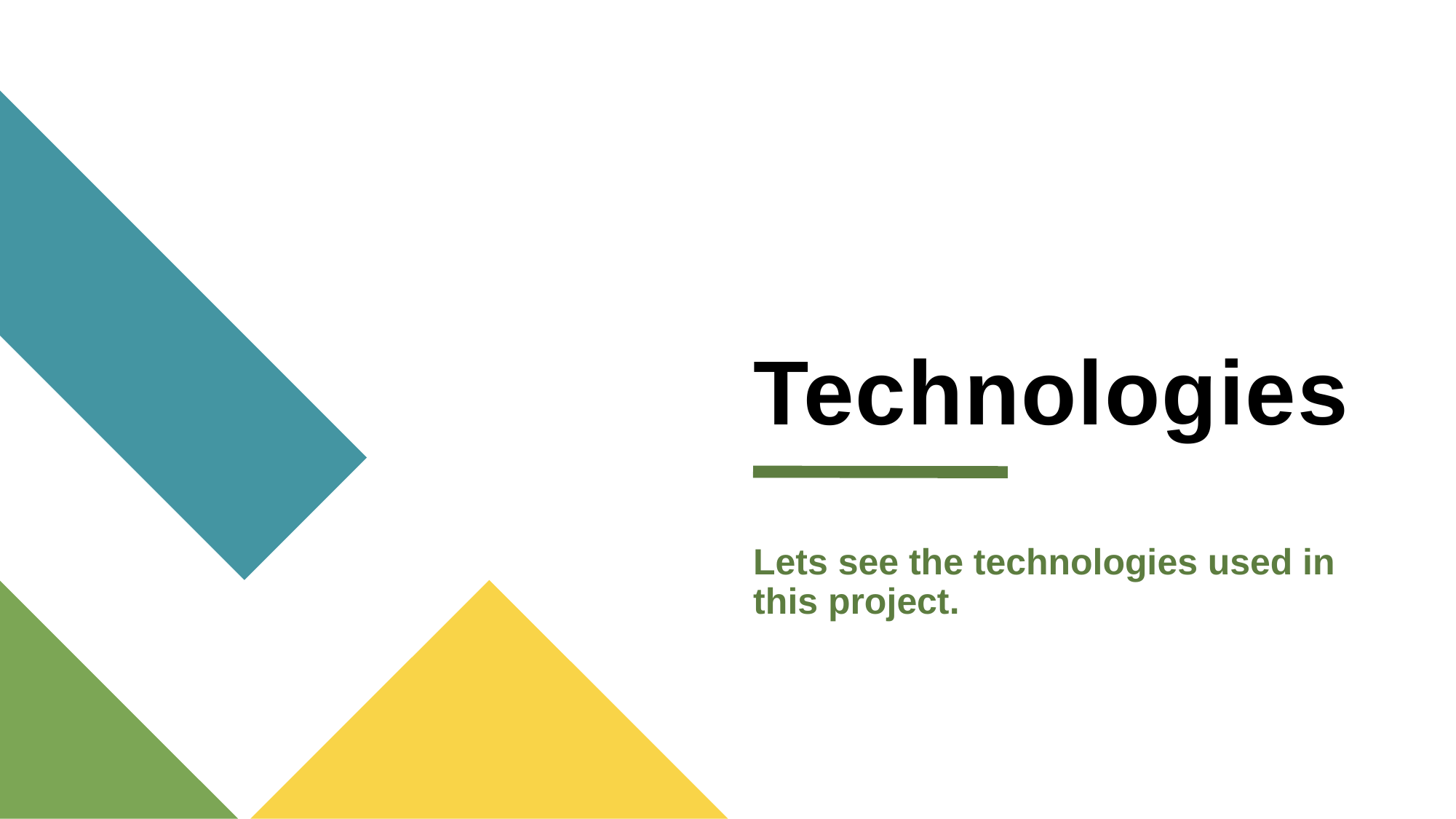

# Technologies
Lets see the technologies used in this project.